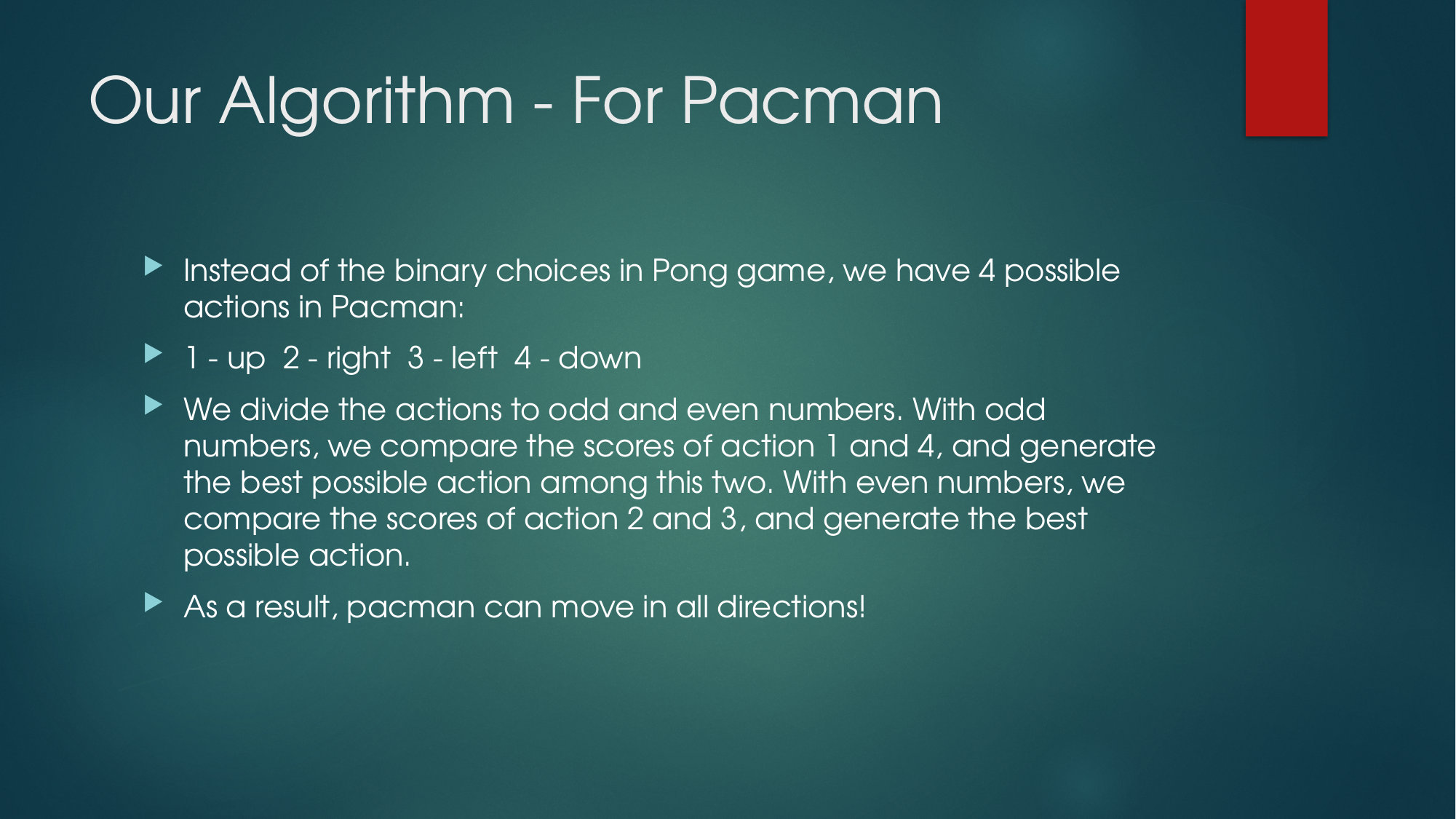

# Our Algorithm - For Pacman
Instead of the binary choices in Pong game, we have 4 possible actions in Pacman:
1 - up  2 - right  3 - left  4 - down
We divide the actions to odd and even numbers. With odd numbers, we compare the scores of action 1 and 4, and generate the best possible action among this two. With even numbers, we compare the scores of action 2 and 3, and generate the best possible action.
As a result, pacman can move in all directions!